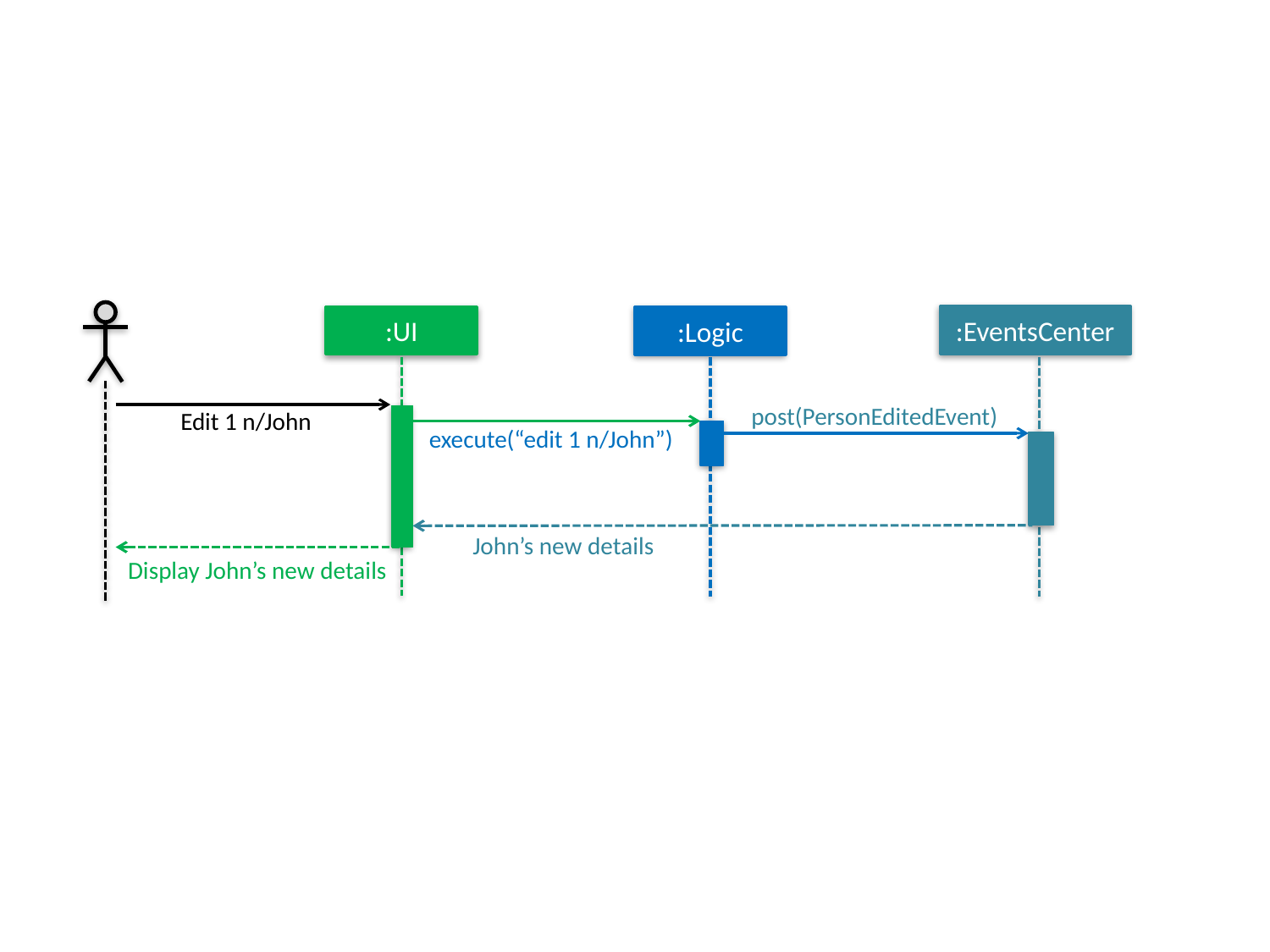

:EventsCenter
:UI
:Logic
post(PersonEditedEvent)
Edit 1 n/John

execute(“edit 1 n/John”)

John’s new details
Display John’s new details